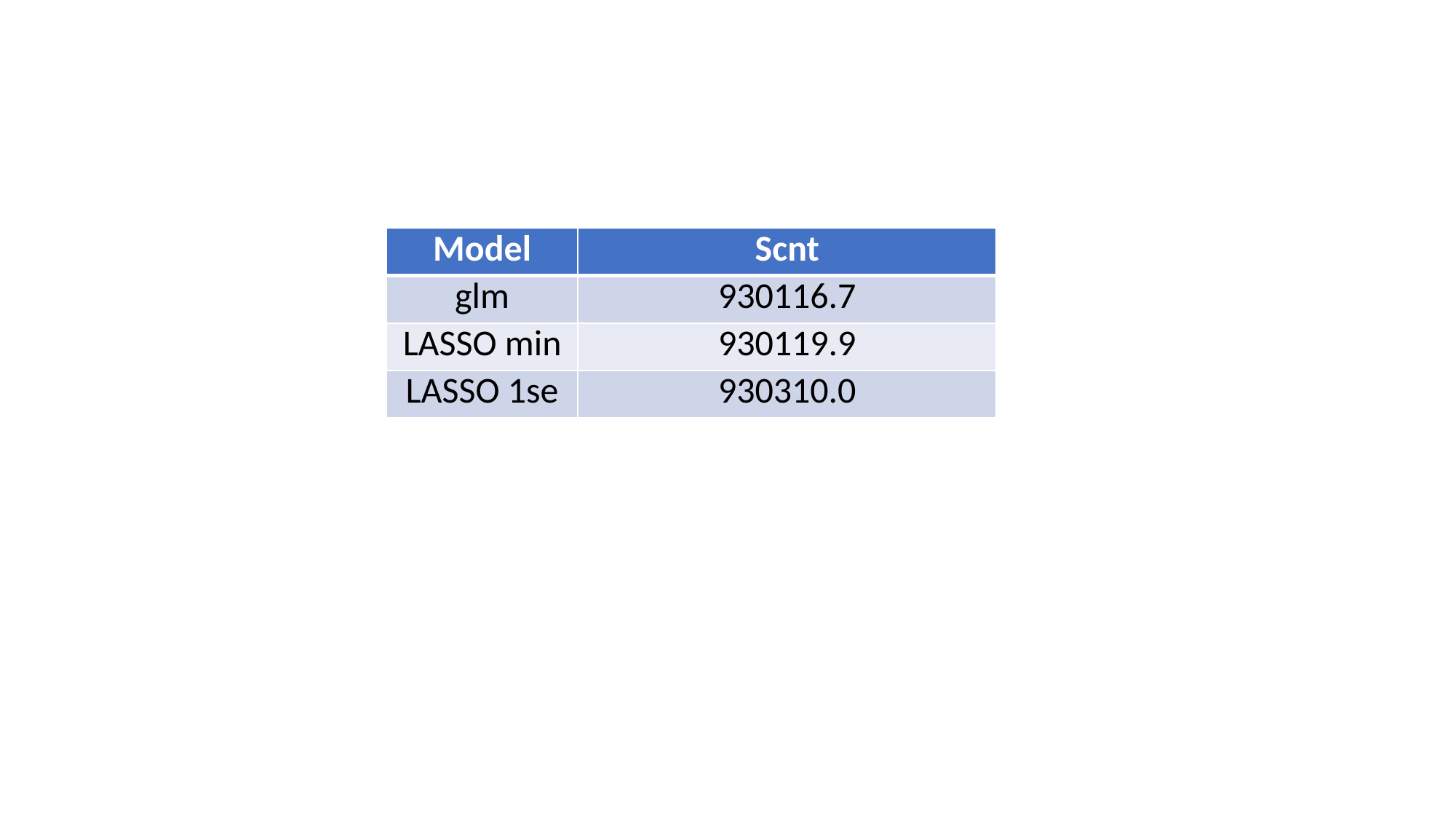

| Model | Scnt |
| --- | --- |
| glm | 930116.7 |
| LASSO min | 930119.9 |
| LASSO 1se | 930310.0 |